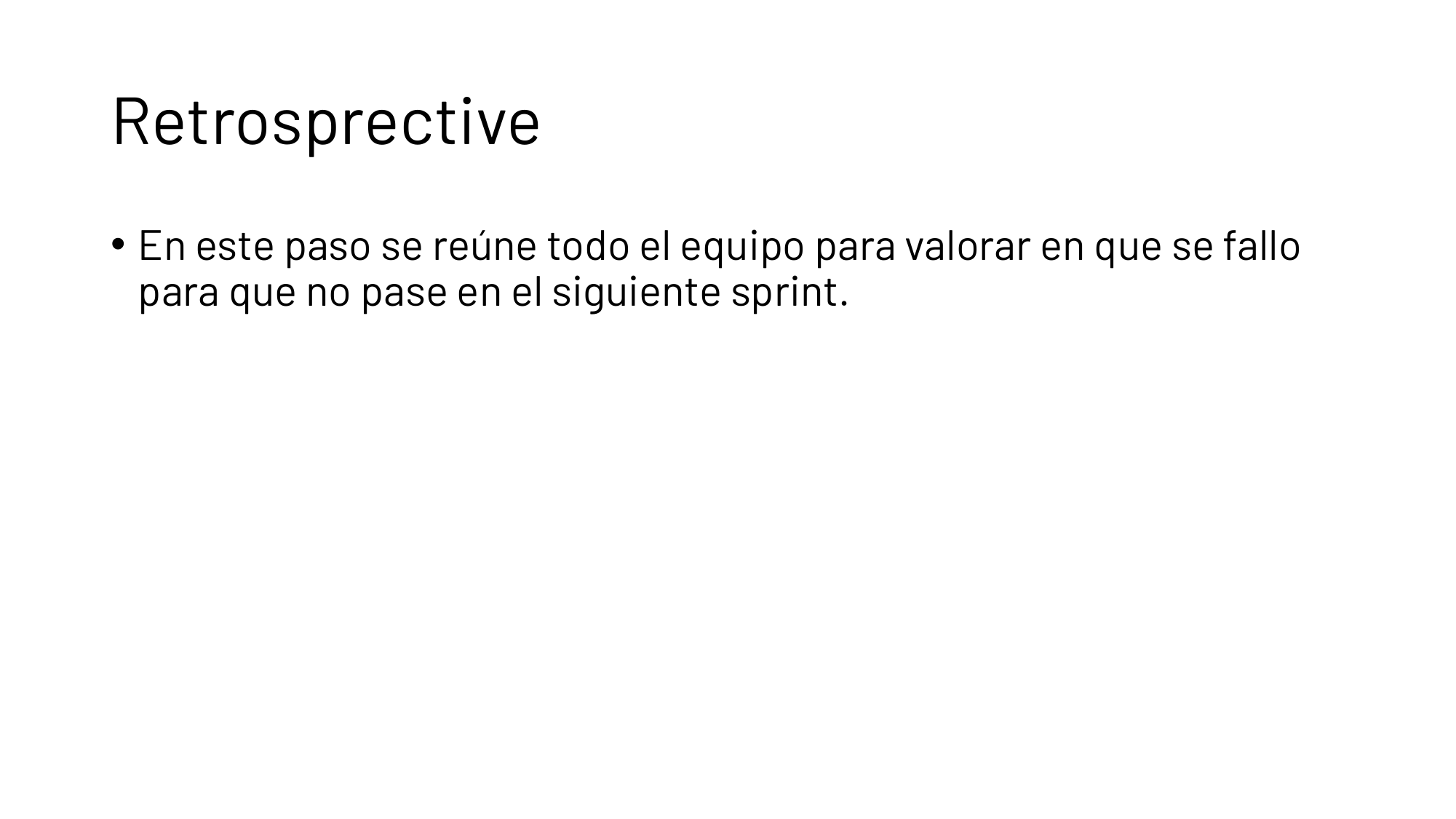

# Retrosprective
En este paso se reúne todo el equipo para valorar en que se fallo para que no pase en el siguiente sprint.